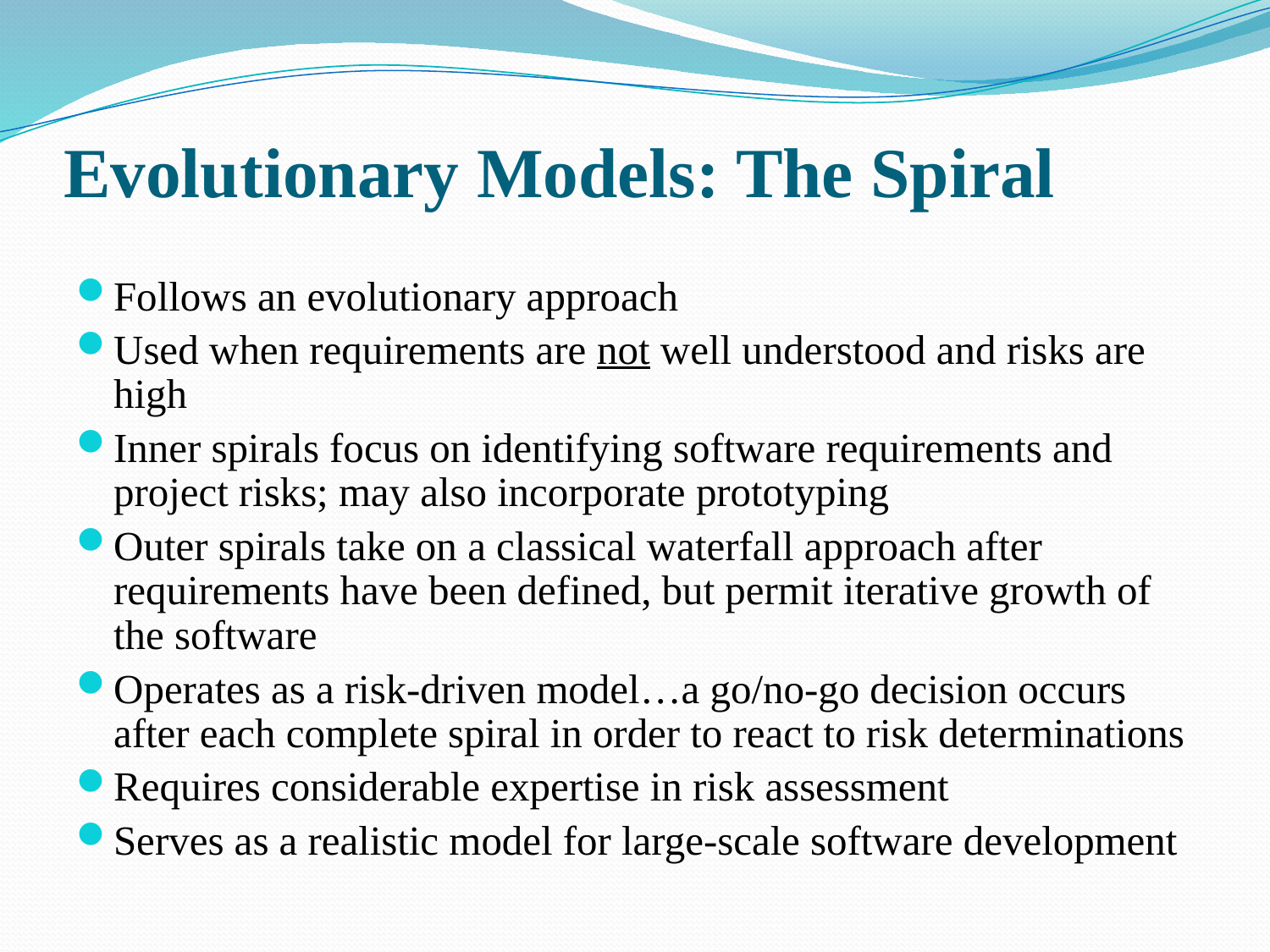

# Evolutionary Models: The Spiral
Follows an evolutionary approach
Used when requirements are not well understood and risks are high
Inner spirals focus on identifying software requirements and project risks; may also incorporate prototyping
Outer spirals take on a classical waterfall approach after requirements have been defined, but permit iterative growth of the software
Operates as a risk-driven model…a go/no-go decision occurs after each complete spiral in order to react to risk determinations
Requires considerable expertise in risk assessment
Serves as a realistic model for large-scale software development